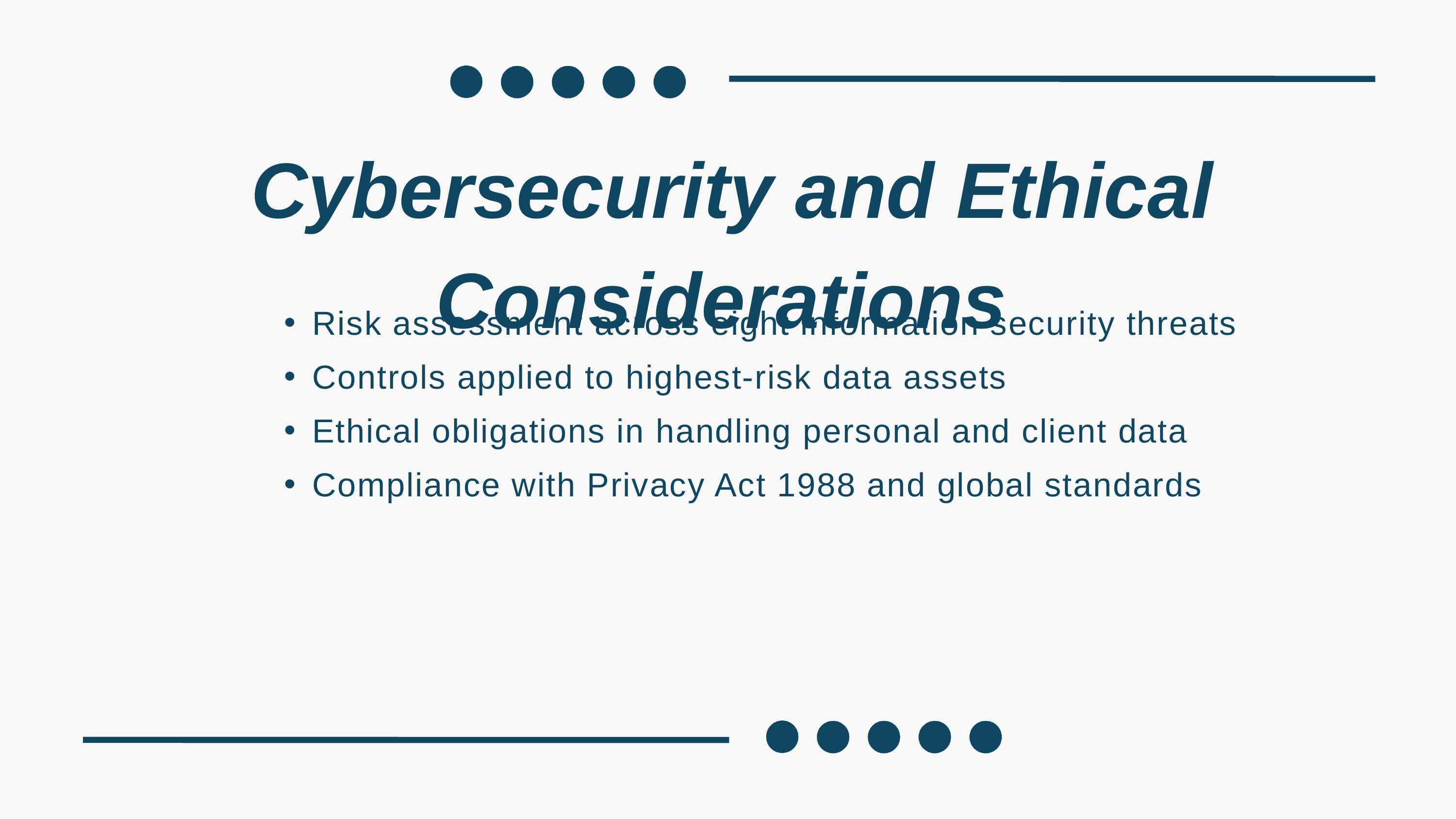

Cybersecurity and Ethical Considerations
Risk assessment across eight information security threats
Controls applied to highest-risk data assets
Ethical obligations in handling personal and client data
Compliance with Privacy Act 1988 and global standards